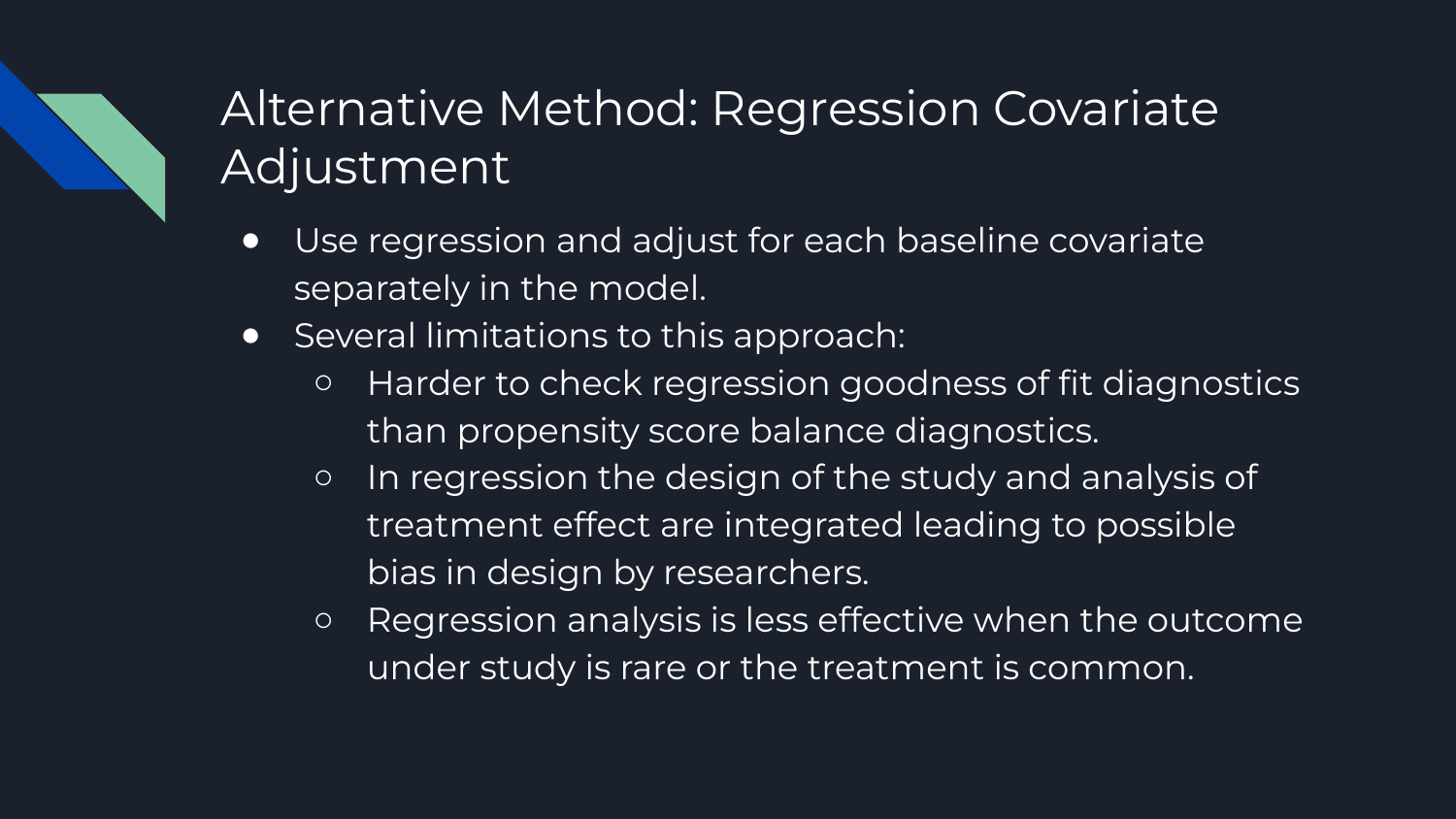

# Alternative Method: Regression Covariate Adjustment
Use regression and adjust for each baseline covariate separately in the model.
Several limitations to this approach:
Harder to check regression goodness of fit diagnostics than propensity score balance diagnostics.
In regression the design of the study and analysis of treatment effect are integrated leading to possible bias in design by researchers.
Regression analysis is less effective when the outcome under study is rare or the treatment is common.